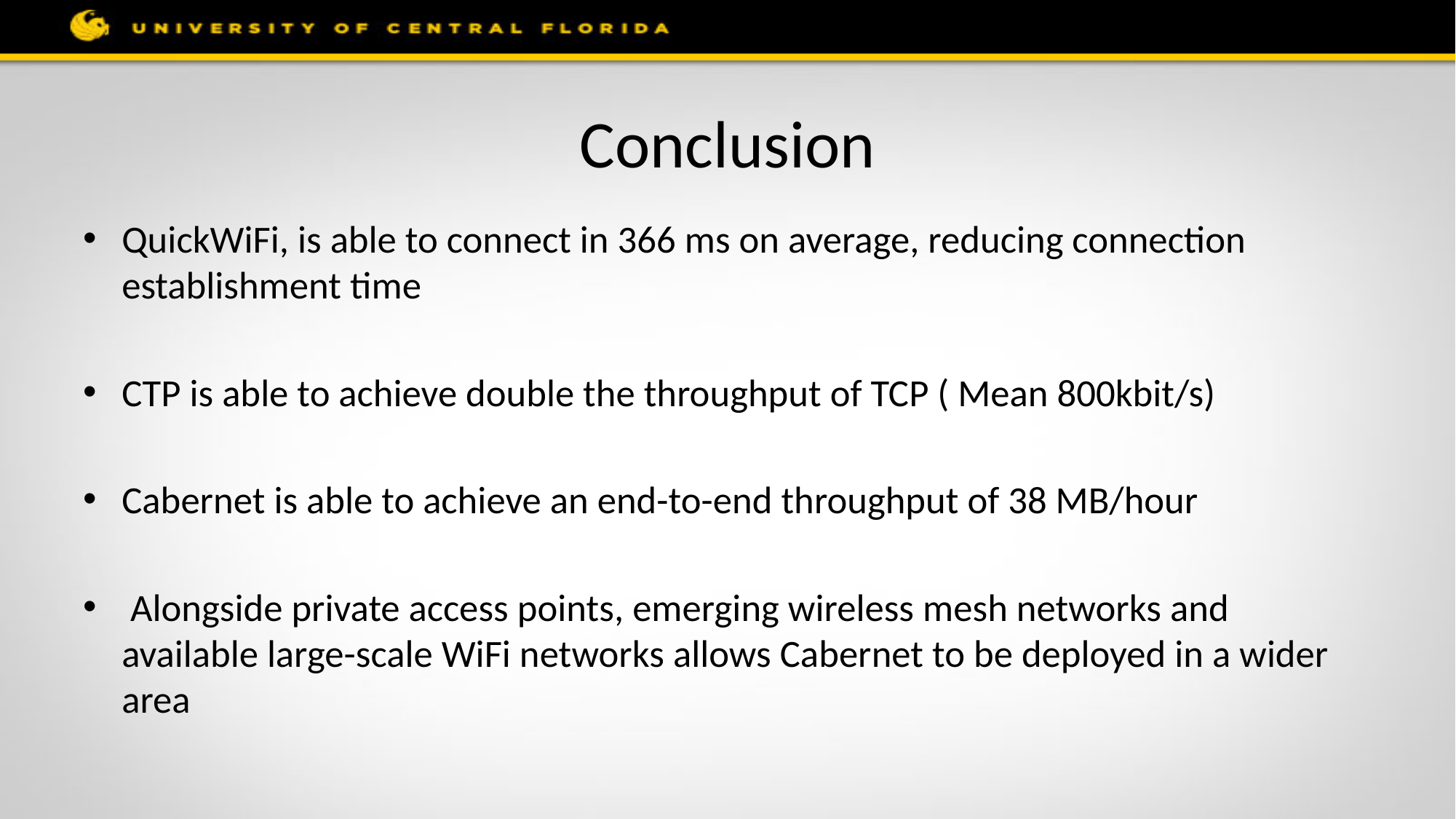

# Conclusion
QuickWiFi, is able to connect in 366 ms on average, reducing connection establishment time

CTP is able to achieve double the throughput of TCP ( Mean 800kbit/s)

Cabernet is able to achieve an end-to-end throughput of 38 MB/hour

 Alongside private access points, emerging wireless mesh networks and available large-scale WiFi networks allows Cabernet to be deployed in a wider area